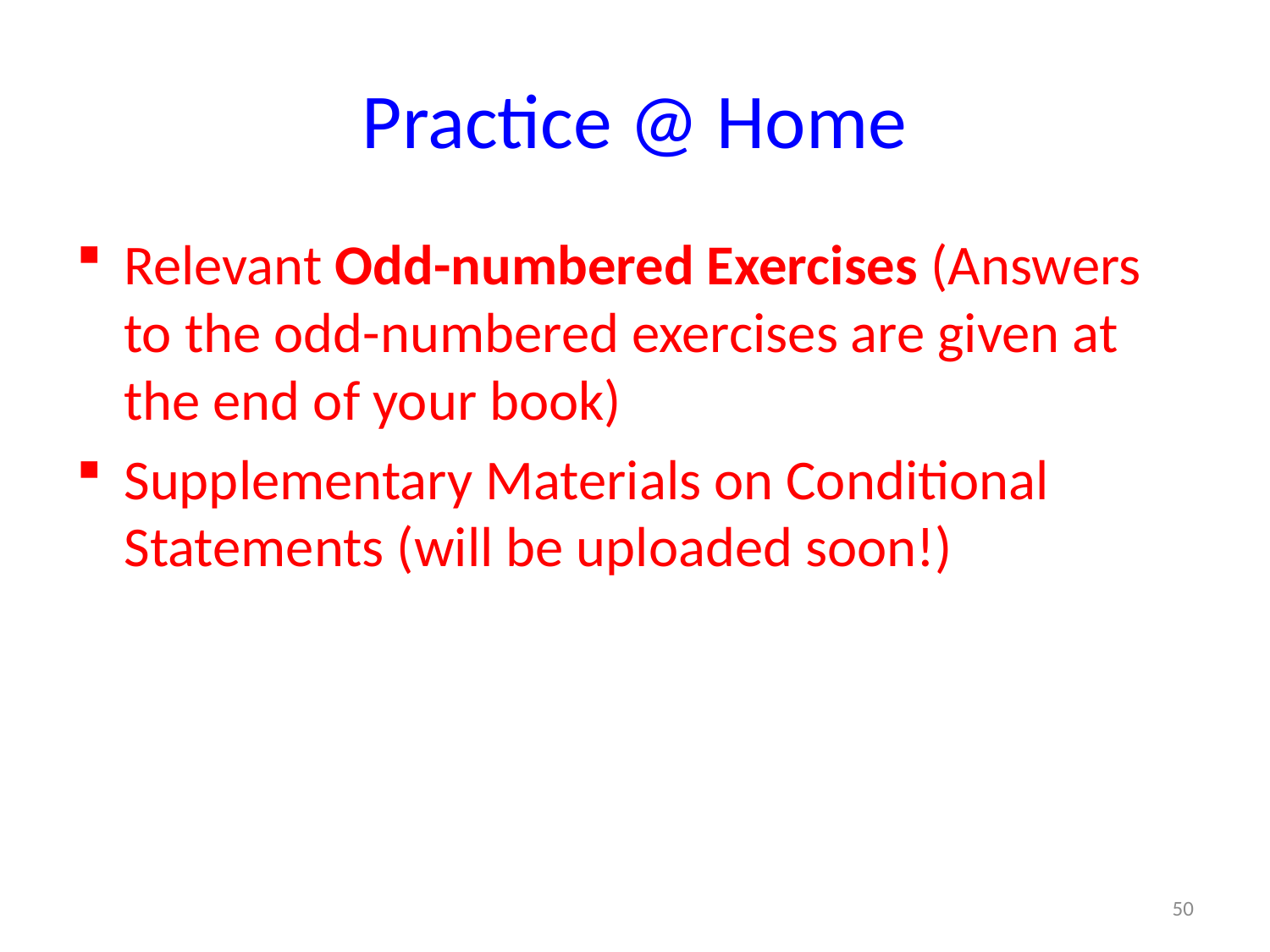

# Practice @ Home
Relevant Odd-numbered Exercises (Answers to the odd-numbered exercises are given at the end of your book)
Supplementary Materials on Conditional Statements (will be uploaded soon!)
50